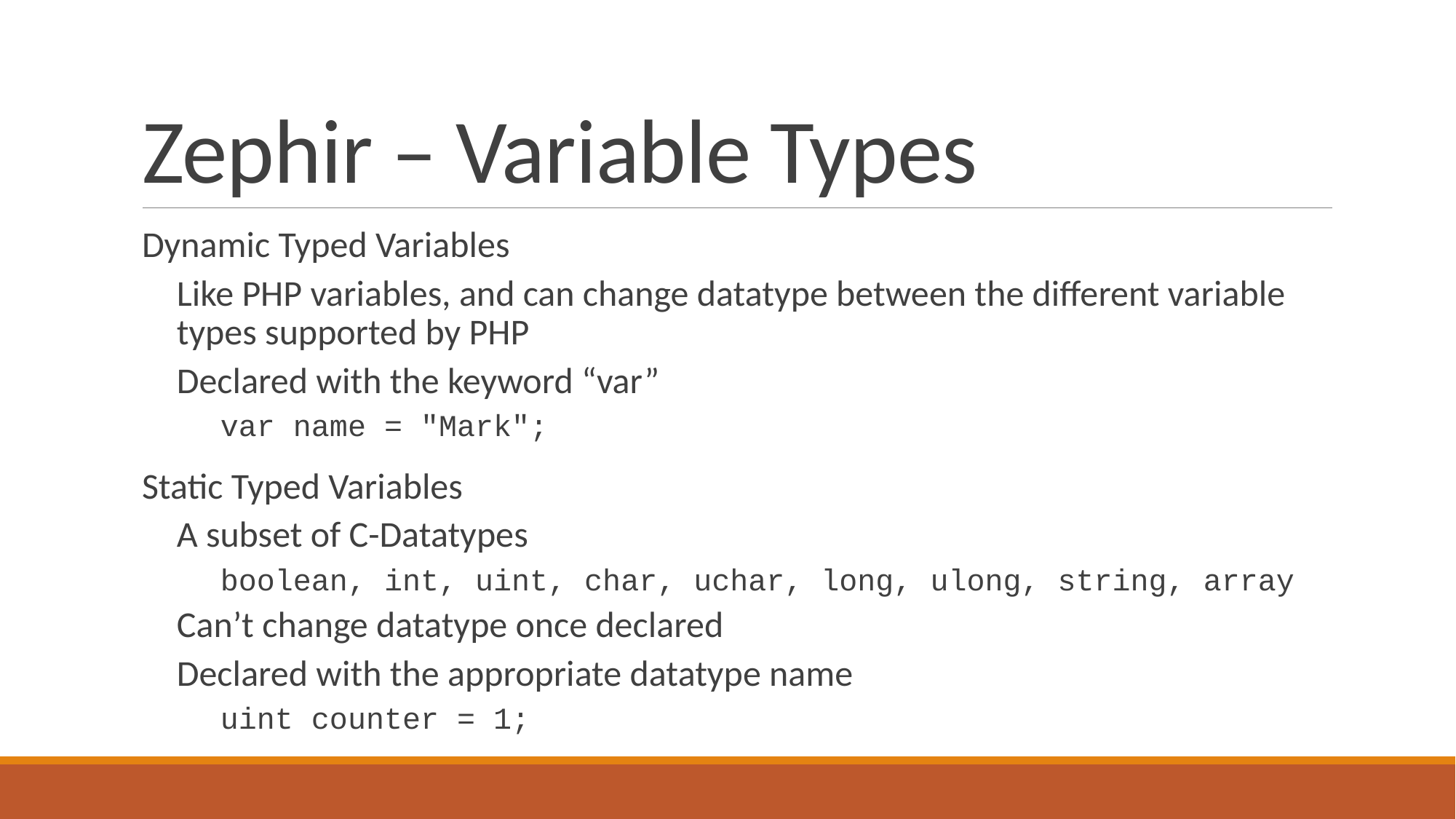

# Zephir – Variable Types
Dynamic Typed Variables
Like PHP variables, and can change datatype between the different variable types supported by PHP
Declared with the keyword “var”
var name = "Mark";
Static Typed Variables
A subset of C-Datatypes
boolean, int, uint, char, uchar, long, ulong, string, array
Can’t change datatype once declared
Declared with the appropriate datatype name
uint counter = 1;